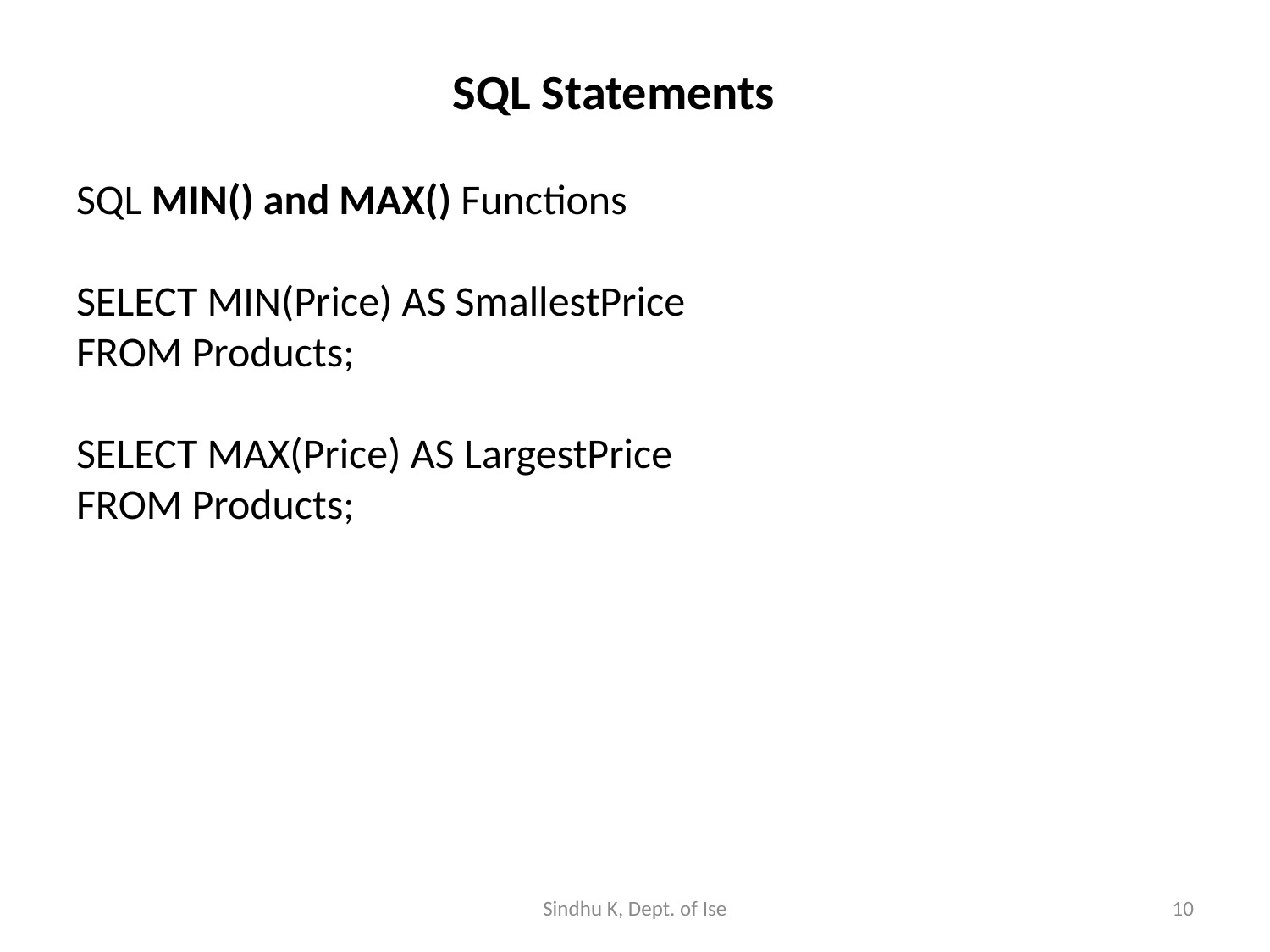

# SQL Statements

SQL MIN() and MAX() Functions

SELECT MIN(Price) AS SmallestPrice
FROM Products;

SELECT MAX(Price) AS LargestPrice
FROM Products;

Sindhu K, Dept. of Ise
10